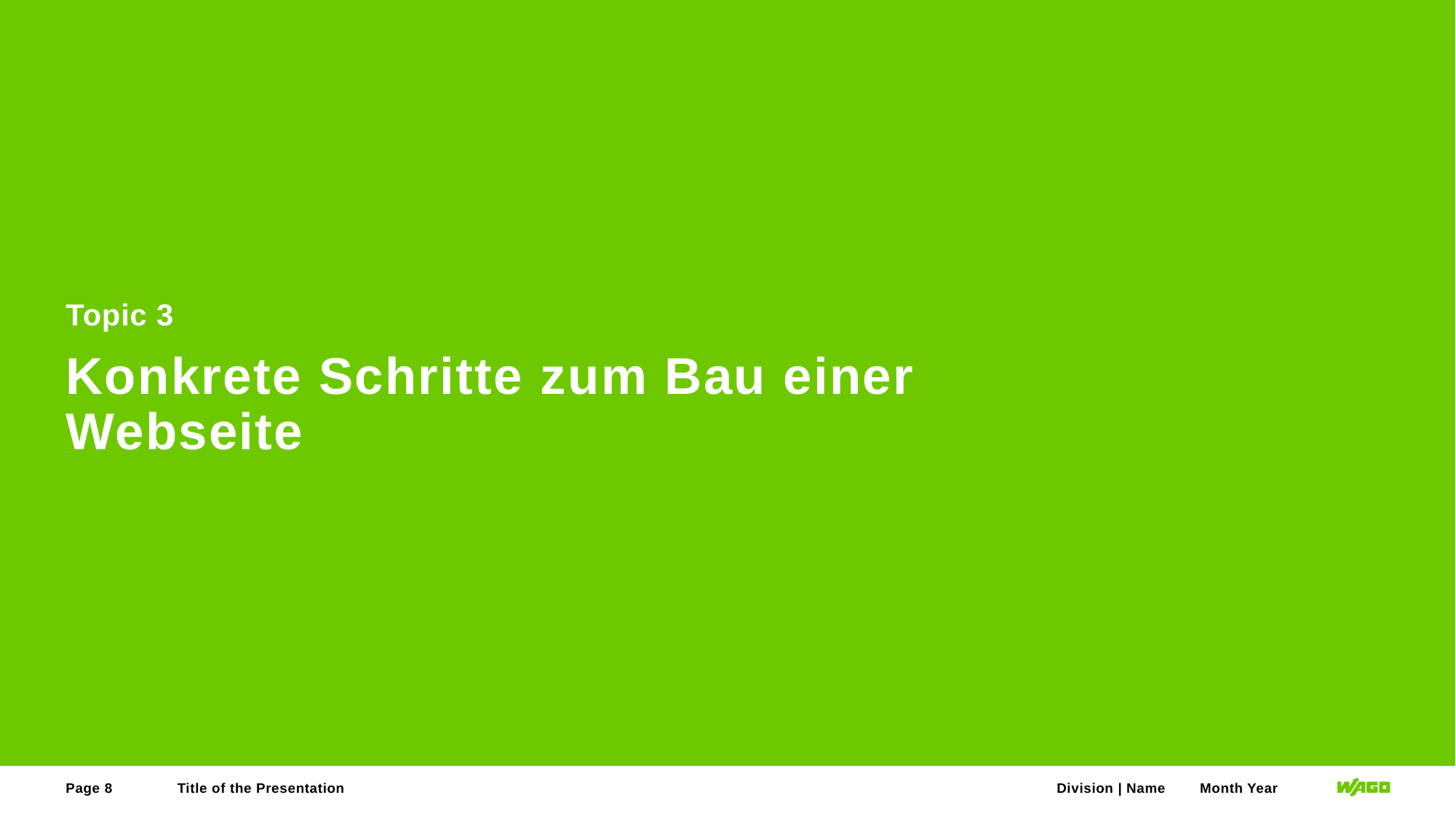

Topic 3
# Konkrete Schritte zum Bau einer Webseite
Page 8
Title of the Presentation
Division | Name        Month Year